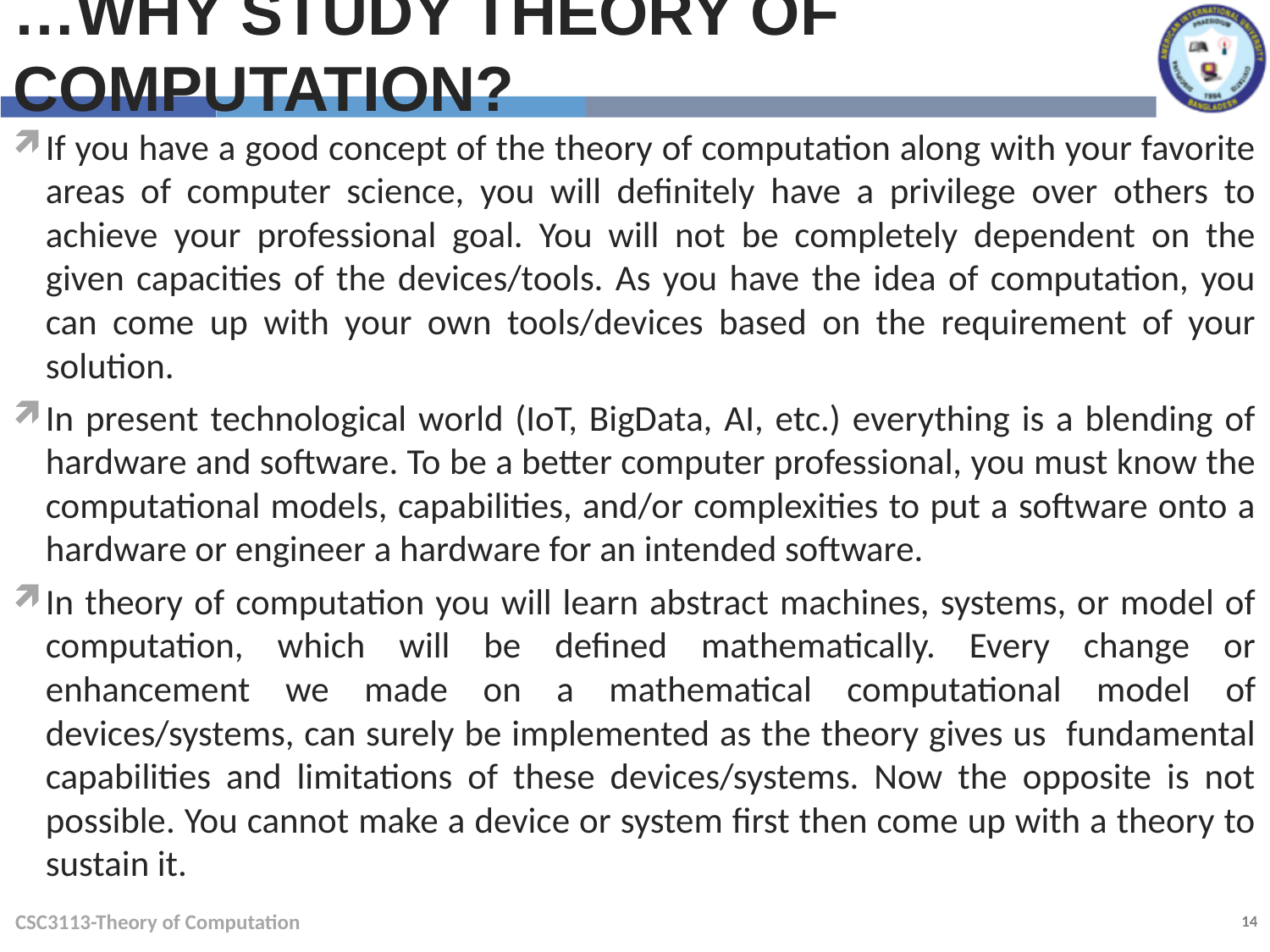

…Why study Theory of Computation?
If you have a good concept of the theory of computation along with your favorite areas of computer science, you will definitely have a privilege over others to achieve your professional goal. You will not be completely dependent on the given capacities of the devices/tools. As you have the idea of computation, you can come up with your own tools/devices based on the requirement of your solution.
In present technological world (IoT, BigData, AI, etc.) everything is a blending of hardware and software. To be a better computer professional, you must know the computational models, capabilities, and/or complexities to put a software onto a hardware or engineer a hardware for an intended software.
In theory of computation you will learn abstract machines, systems, or model of computation, which will be defined mathematically. Every change or enhancement we made on a mathematical computational model of devices/systems, can surely be implemented as the theory gives us  fundamental capabilities and limitations of these devices/systems. Now the opposite is not possible. You cannot make a device or system first then come up with a theory to sustain it.
CSC3113-Theory of Computation